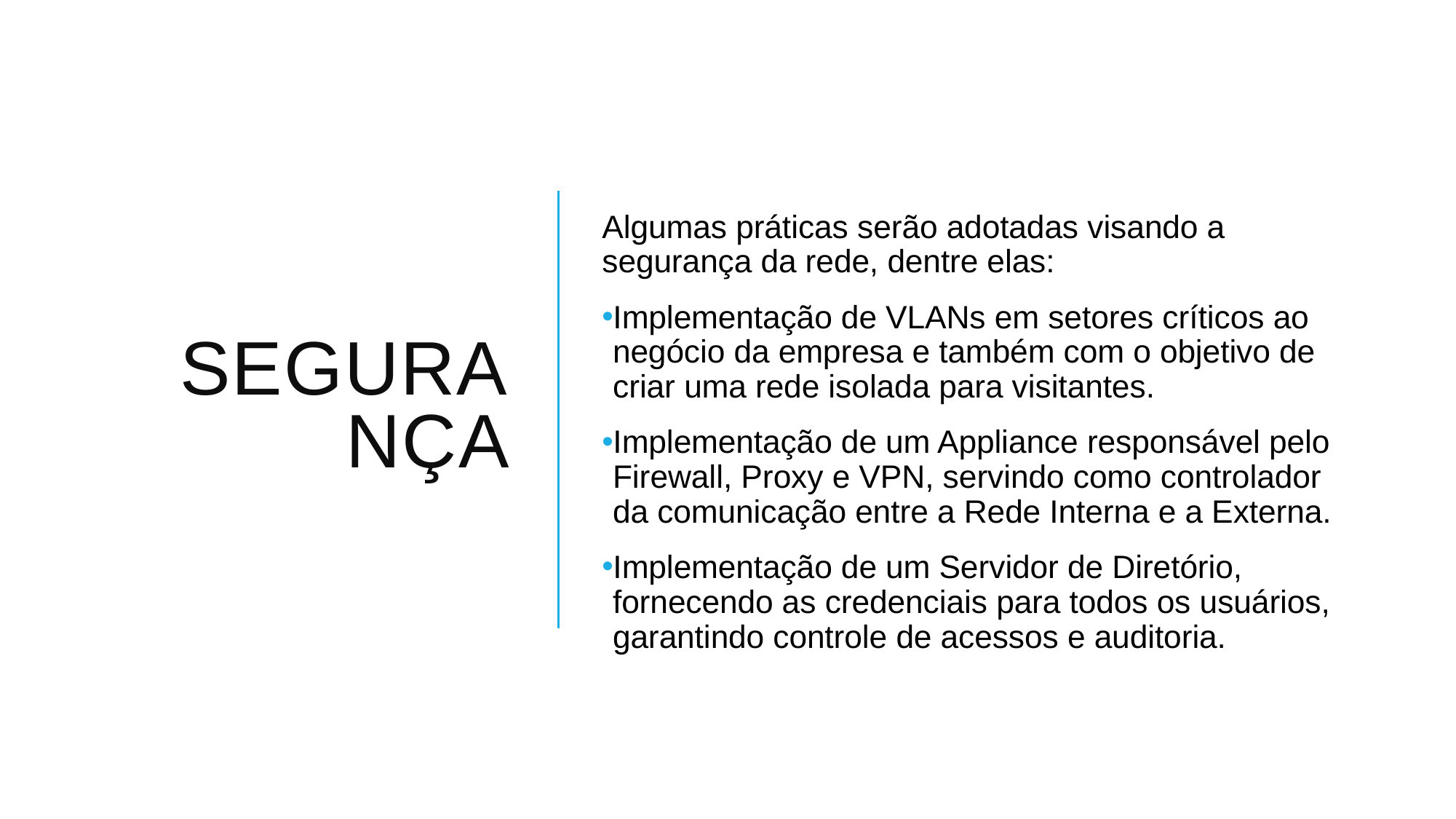

# Segurança
Algumas práticas serão adotadas visando a segurança da rede, dentre elas:
Implementação de VLANs em setores críticos ao negócio da empresa e também com o objetivo de criar uma rede isolada para visitantes.
Implementação de um Appliance responsável pelo Firewall, Proxy e VPN, servindo como controlador da comunicação entre a Rede Interna e a Externa.
Implementação de um Servidor de Diretório, fornecendo as credenciais para todos os usuários, garantindo controle de acessos e auditoria.